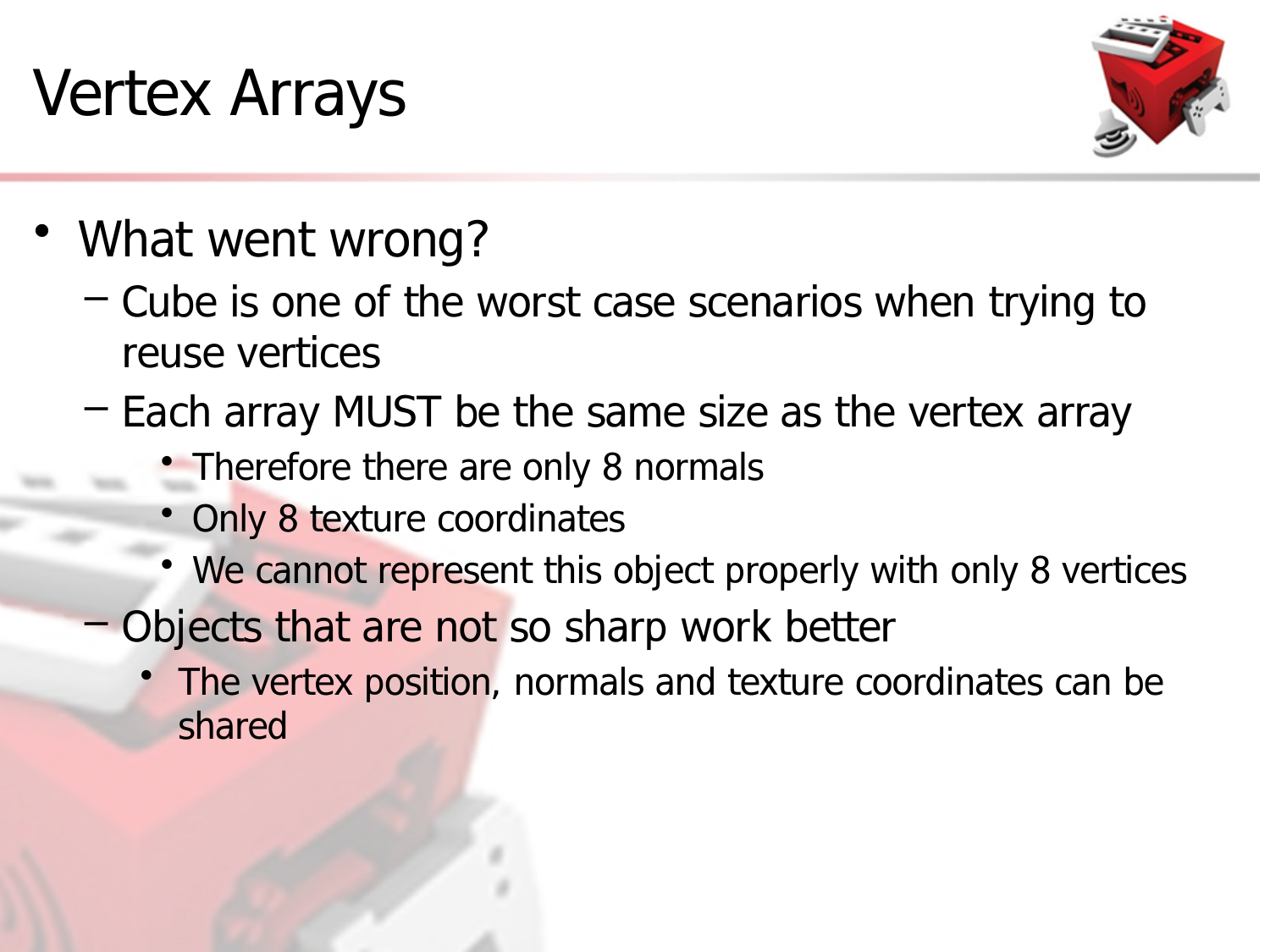

# Vertex Arrays
What went wrong?
Cube is one of the worst case scenarios when trying to reuse vertices
Each array MUST be the same size as the vertex array
Therefore there are only 8 normals
Only 8 texture coordinates
We cannot represent this object properly with only 8 vertices
Objects that are not so sharp work better
The vertex position, normals and texture coordinates can be shared